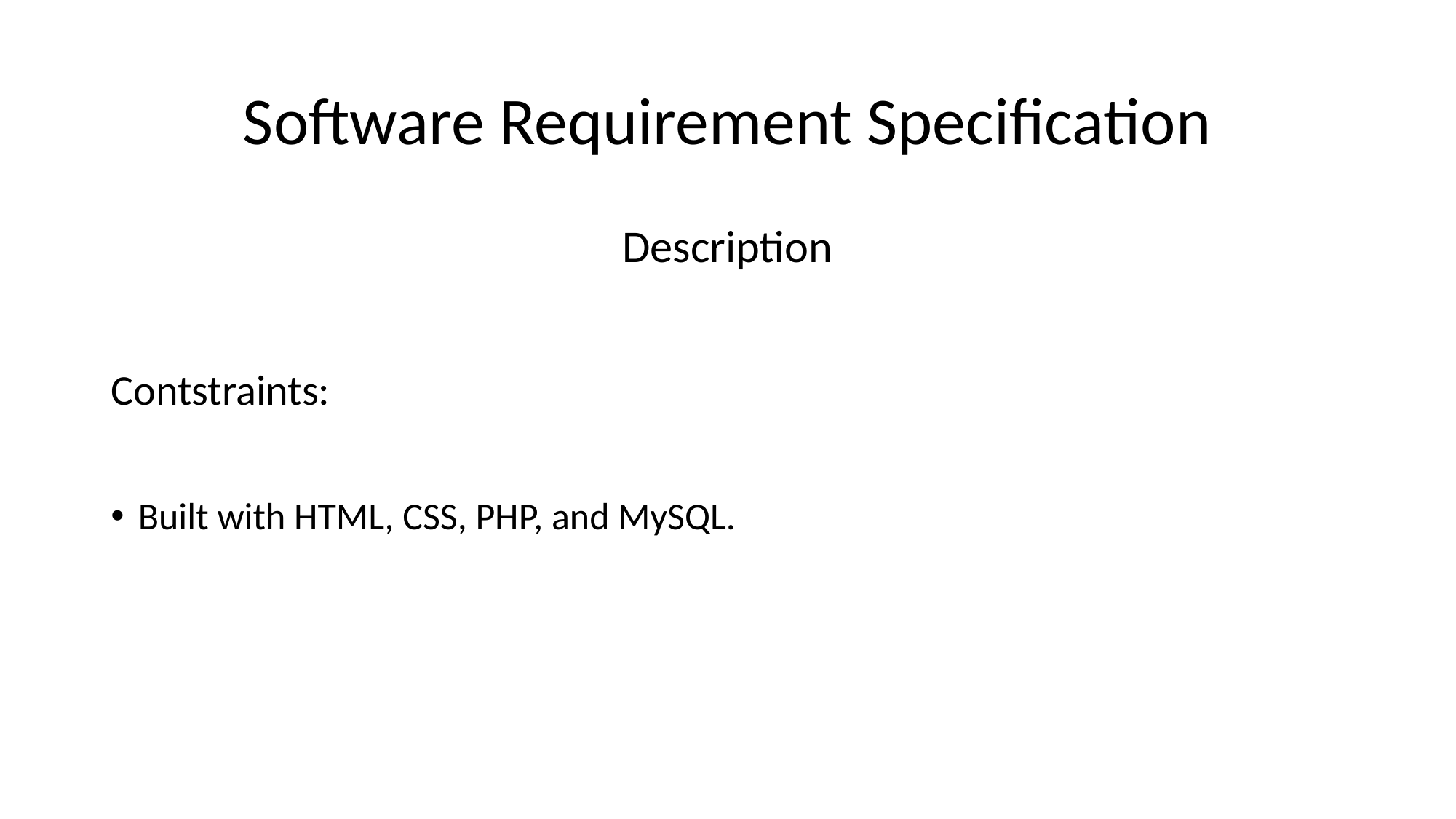

# Software Requirement Specification
Description

Contstraints:

Built with HTML, CSS, PHP, and MySQL.